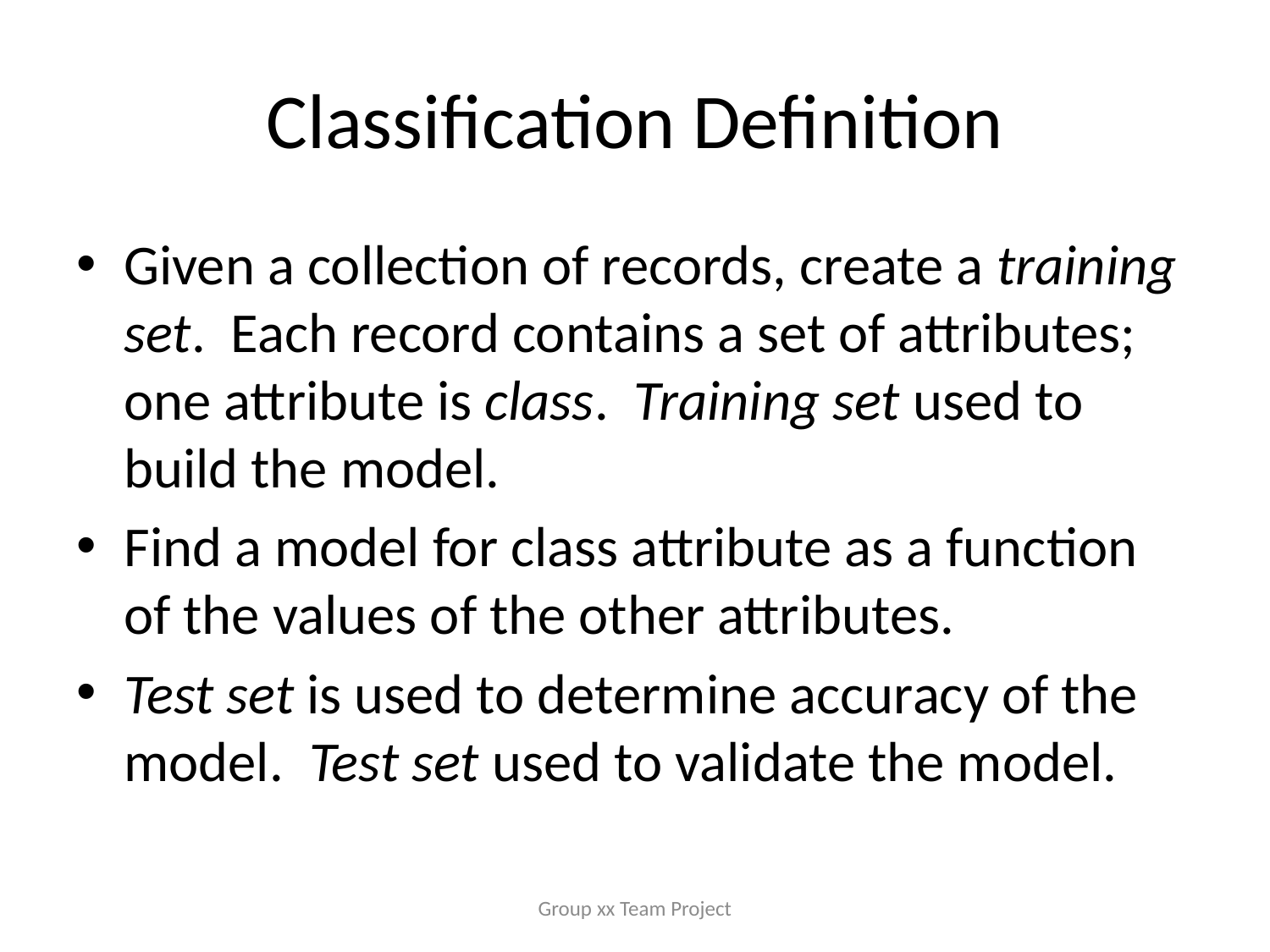

# Classification Definition
Given a collection of records, create a training set.  Each record contains a set of attributes; one attribute is class.  Training set used to build the model.
Find a model for class attribute as a function of the values of the other attributes.
Test set is used to determine accuracy of the model.  Test set used to validate the model.
Group xx Team Project